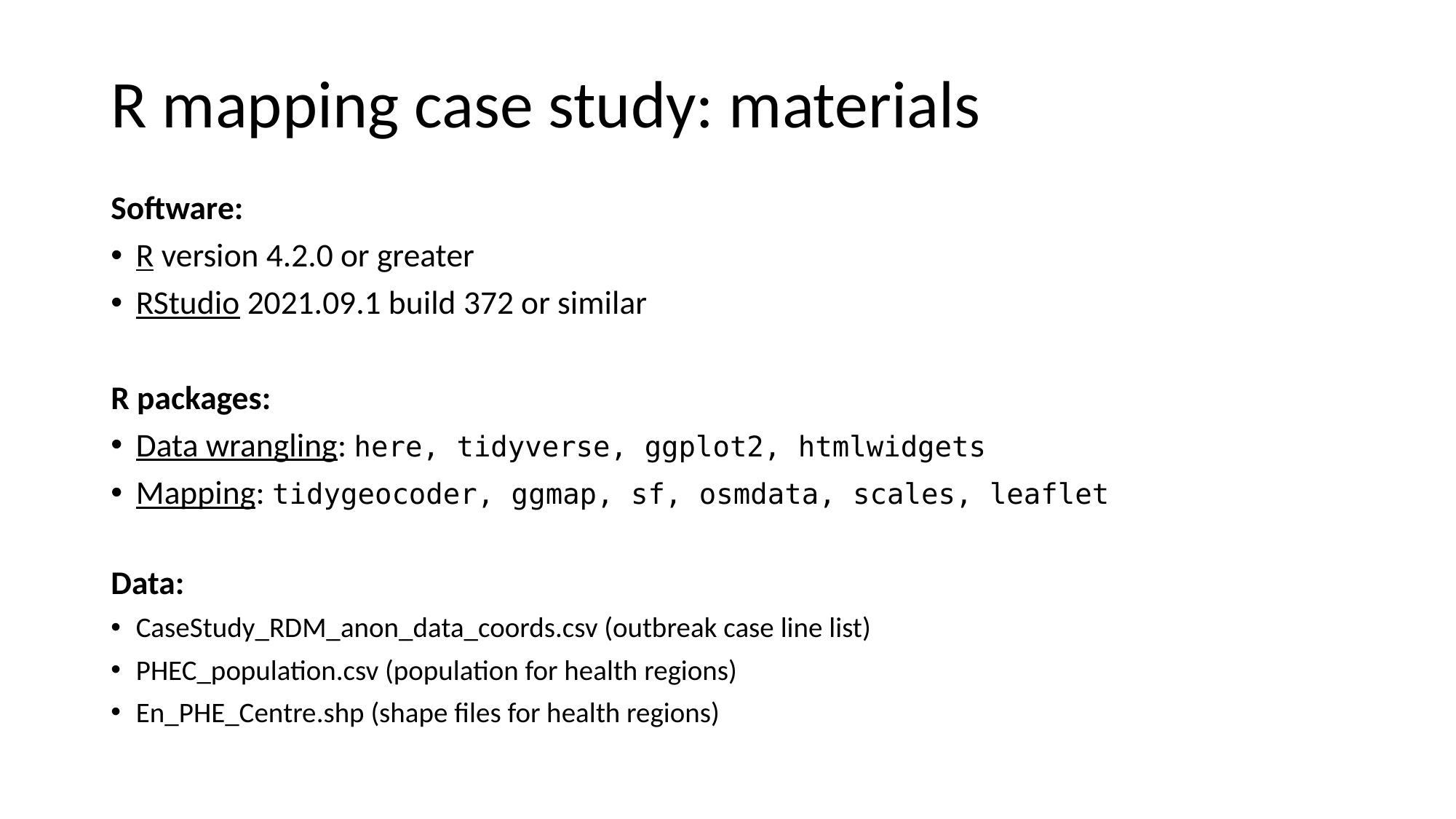

# R mapping case study: materials
Software:
R version 4.2.0 or greater
RStudio 2021.09.1 build 372 or similar

R packages:
Data wrangling: here, tidyverse, ggplot2, htmlwidgets
Mapping: tidygeocoder, ggmap, sf, osmdata, scales, leaflet

Data:
CaseStudy_RDM_anon_data_coords.csv (outbreak case line list)
PHEC_population.csv (population for health regions)
En_PHE_Centre.shp (shape files for health regions)